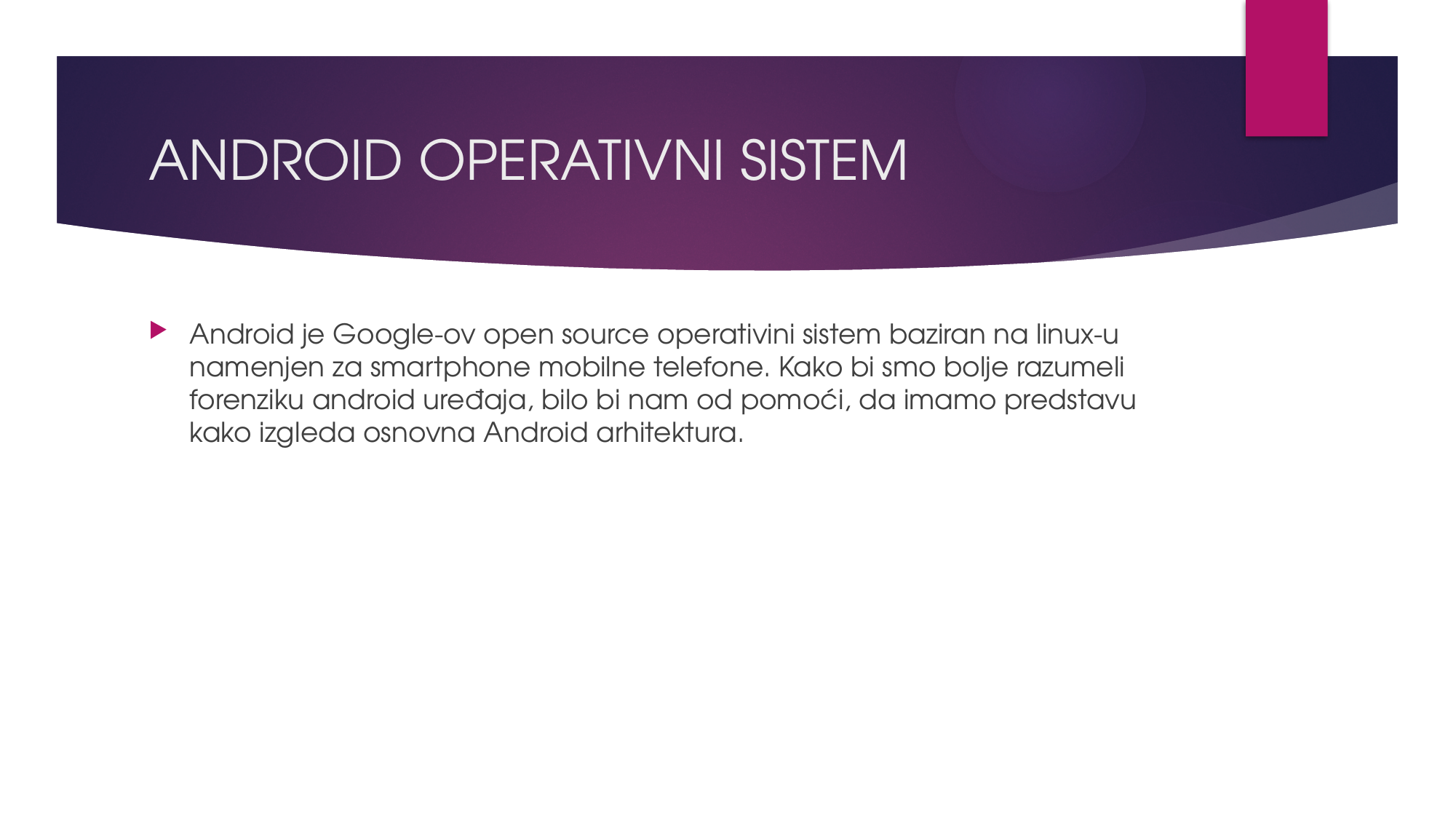

# ANDROID OPERATIVNI SISTEM
Android je Google-ov open source operativini sistem baziran na linux-u namenjen za smartphone mobilne telefone. Kako bi smo bolje razumeli forenziku android uređaja, bilo bi nam od pomoći, da imamo predstavu kako izgleda osnovna Android arhitektura.